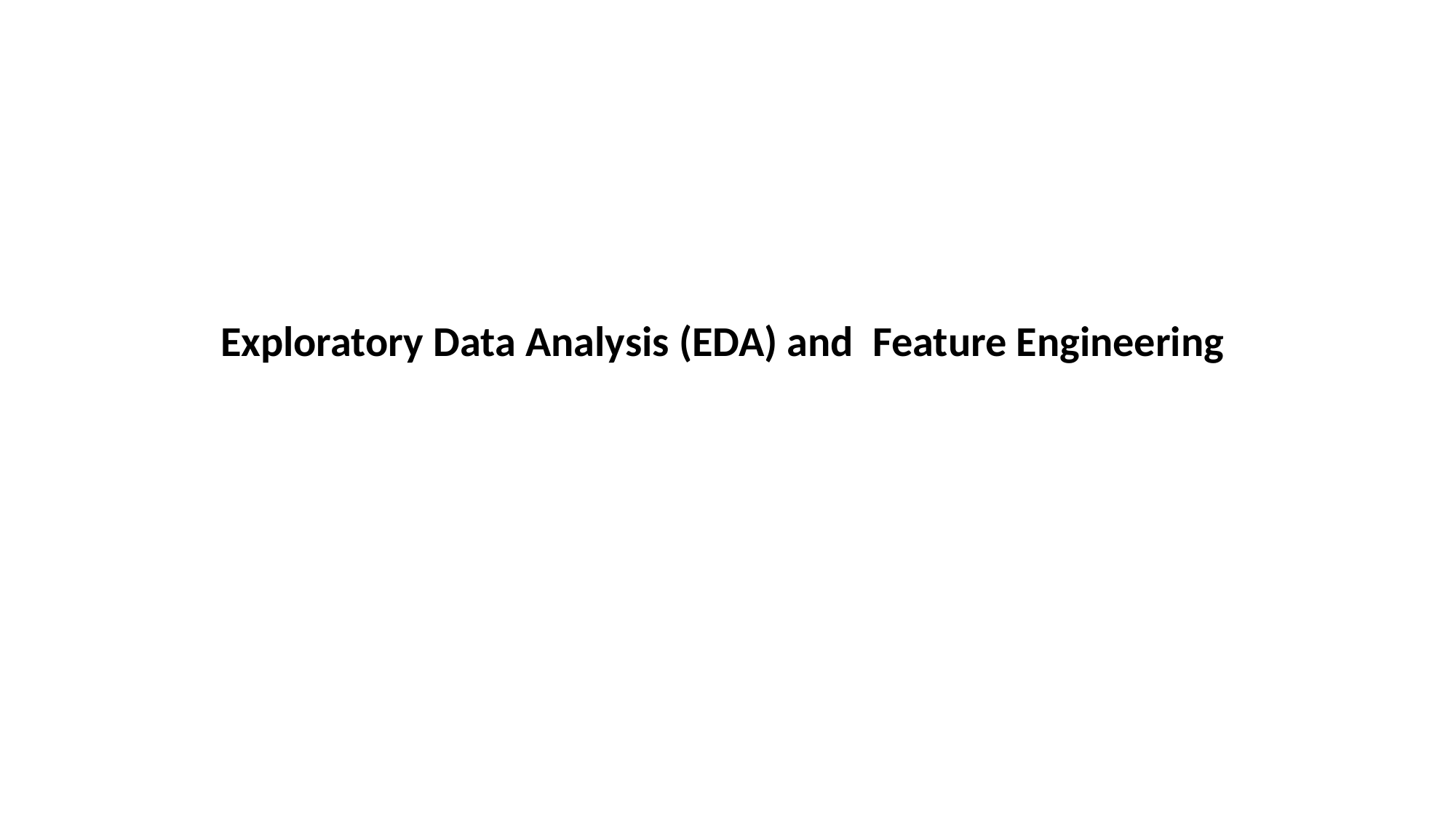

Exploratory Data Analysis (EDA) and  Feature Engineering